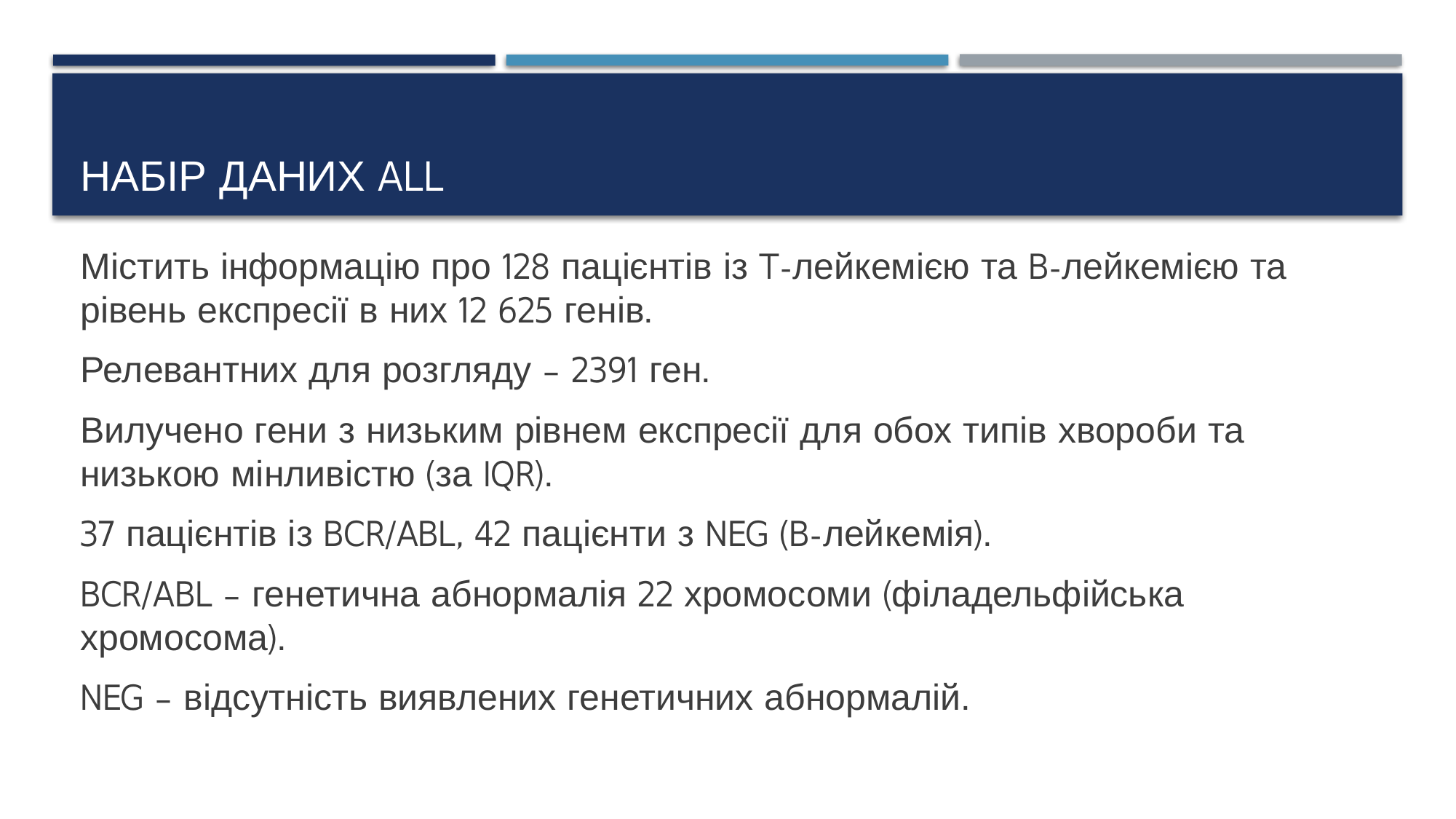

# НАБІР ДАНИХ ALL
Містить інформацію про 128 пацієнтів із T-лейкемією та B-лейкемією та рівень експресії в них 12 625 генів.
Релевантних для розгляду – 2391 ген.
Вилучено гени з низьким рівнем експресії для обох типів хвороби та низькою мінливістю (за IQR).
37 пацієнтів із BCR/ABL, 42 пацієнти з NEG (B-лейкемія).
BCR/ABL – генетична абнормалія 22 хромосоми (філадельфійська хромосома).
NEG – відсутність виявлених генетичних абнормалій.